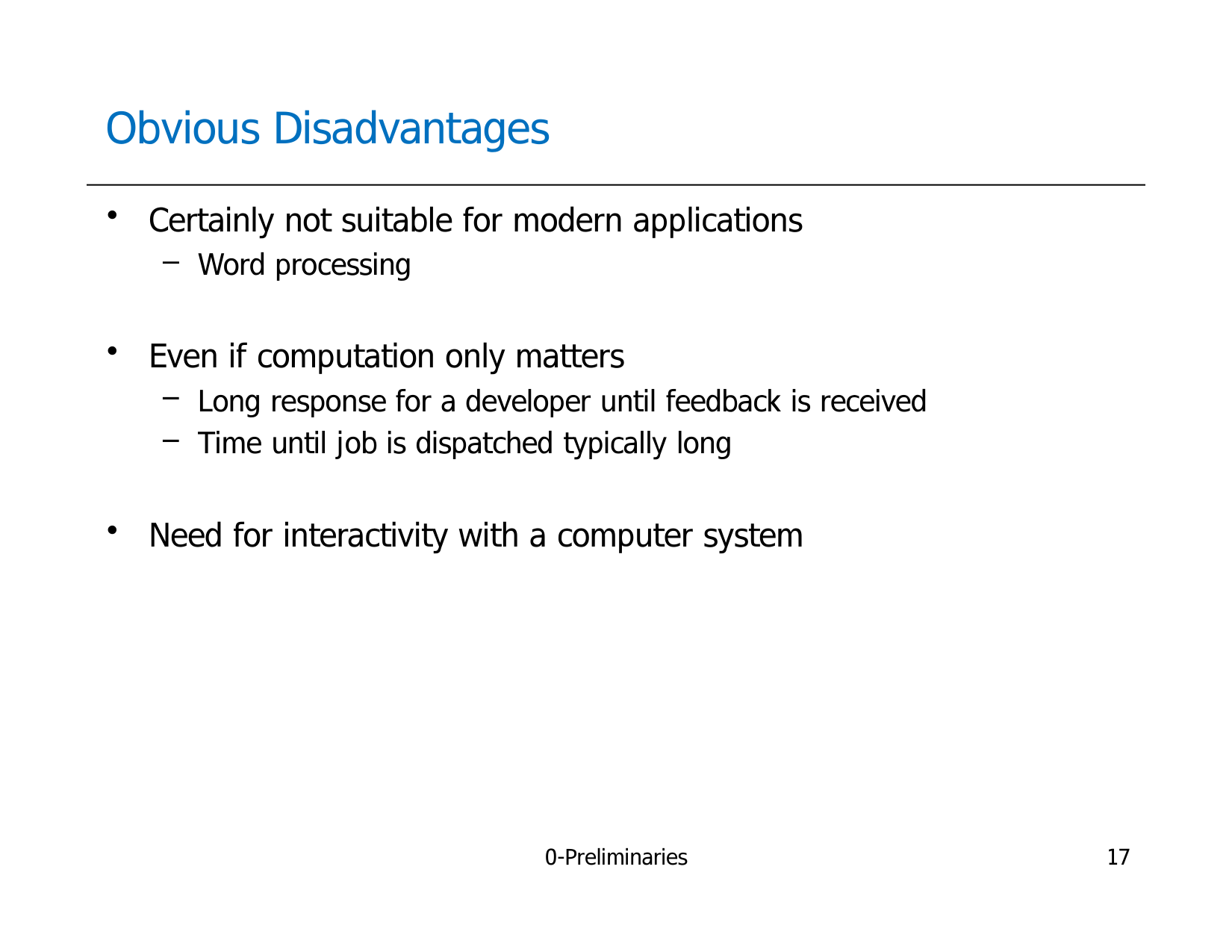

# Obvious Disadvantages
Certainly not suitable for modern applications
Word processing

Even if computation only matters
Long response for a developer until feedback is received
Time until job is dispatched typically long

Need for interactivity with a computer system
0-Preliminaries
17